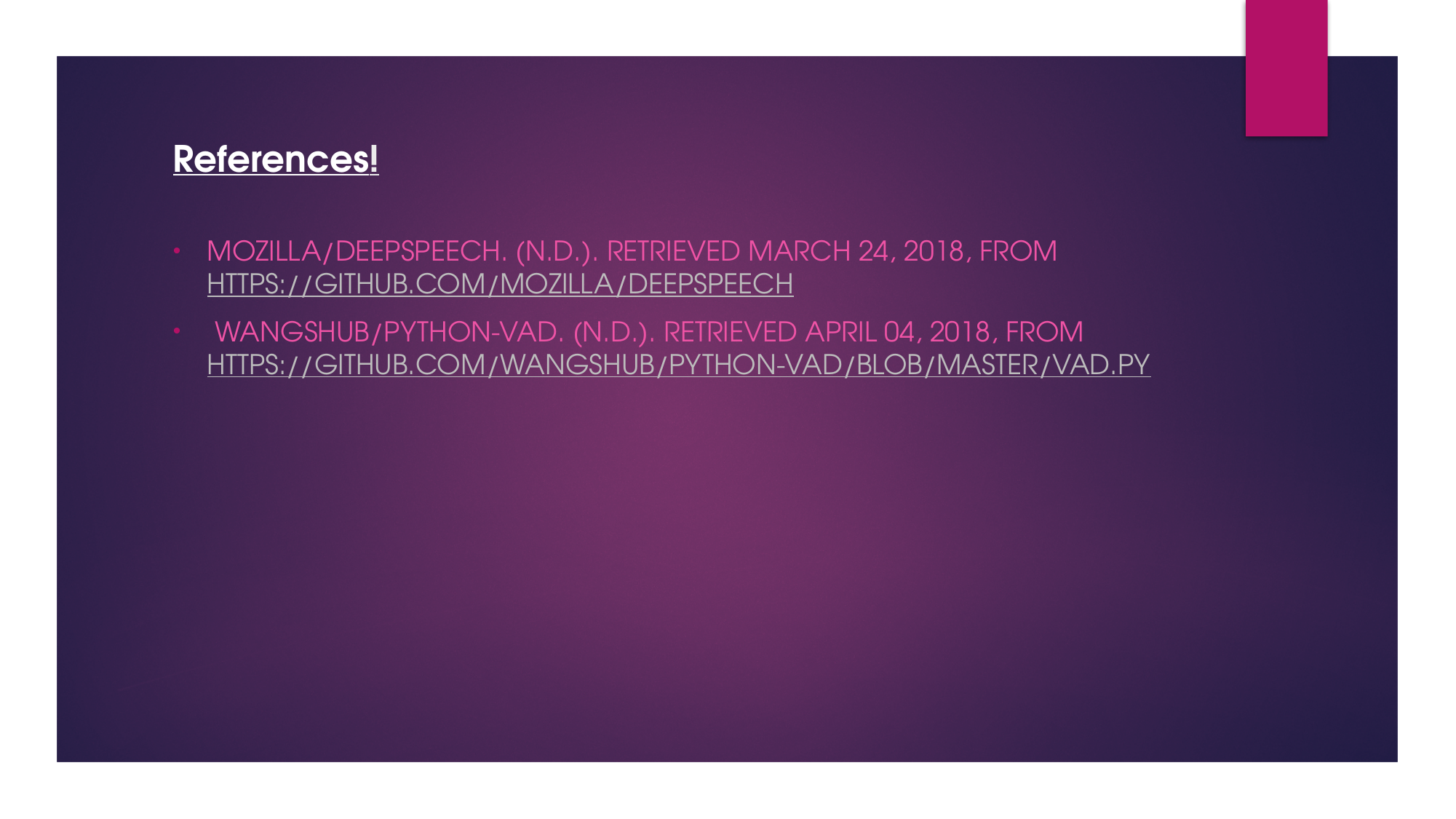

# References!
Mozilla/DeepSpeech. (n.d.). Retrieved MARCH 24, 2018, from https://github.com/mozilla/DeepSpeech
 Wangshub/python-vad. (n.d.). Retrieved April 04, 2018, from https://github.com/wangshub/python-vad/blob/master/vad.py